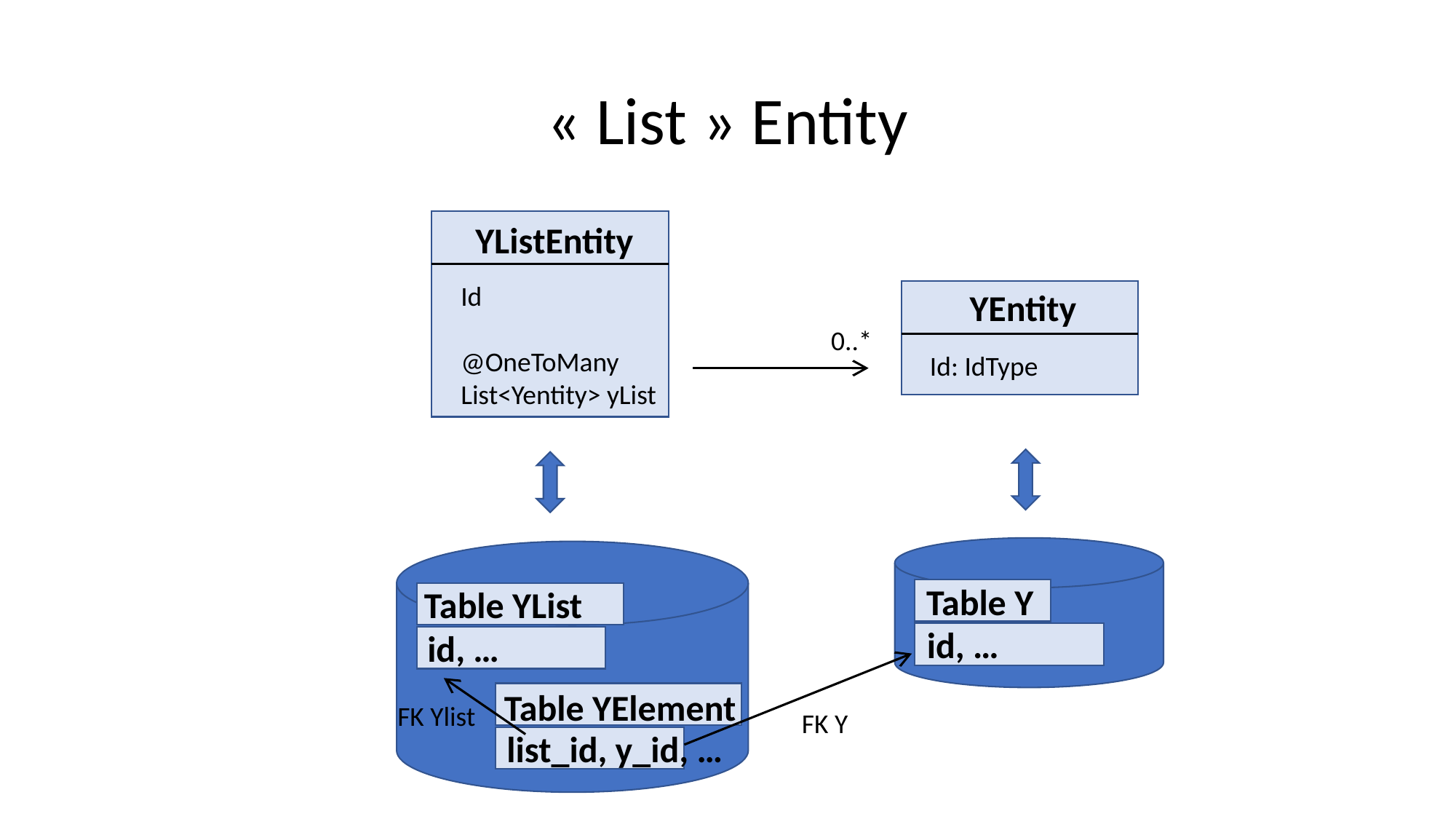

# « List » Entity

YListEntity
Id

@OneToMany
List<Yentity> yList
YEntity

0..*
Id: IdType

Table Y
Table YList

id, …
id, …

Table YElement

FK Ylist
FK Y
list_id, y_id, …